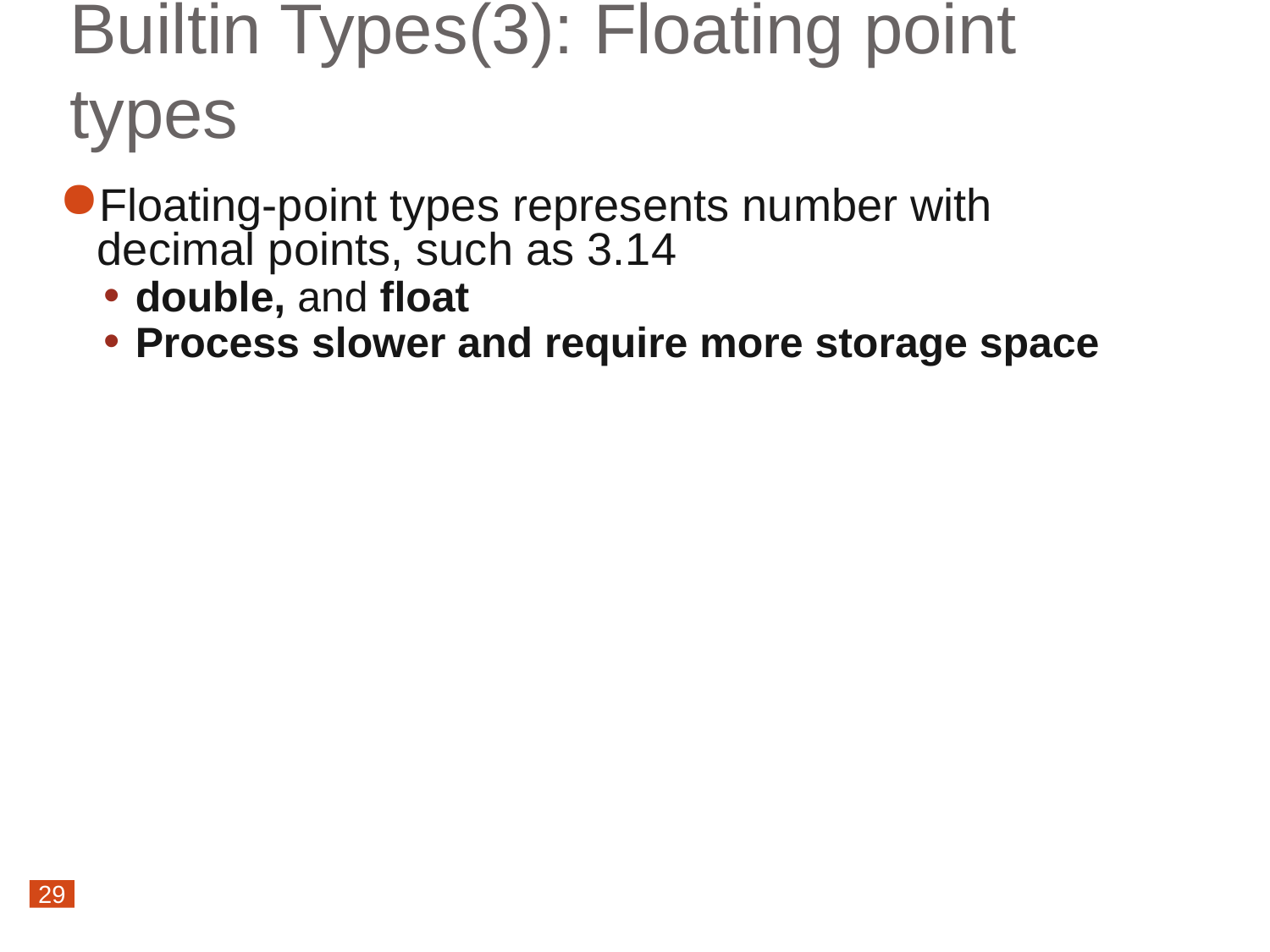

Builtin Types(3): Floating point types
Floating-point types represents number with decimal points, such as 3.14
double, and float
Process slower and require more storage space
29